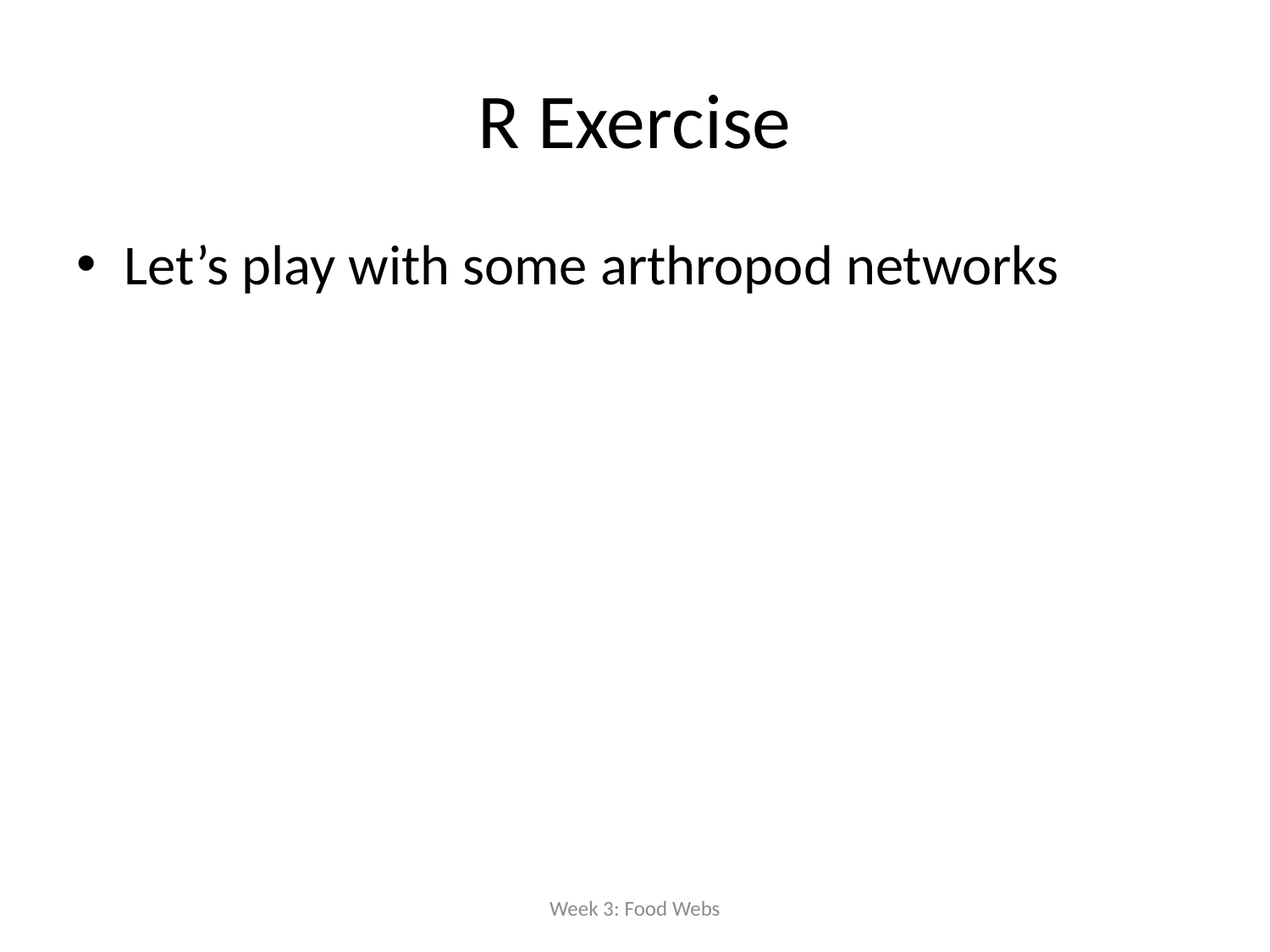

# R Exercise
Let’s play with some arthropod networks
Week 3: Food Webs